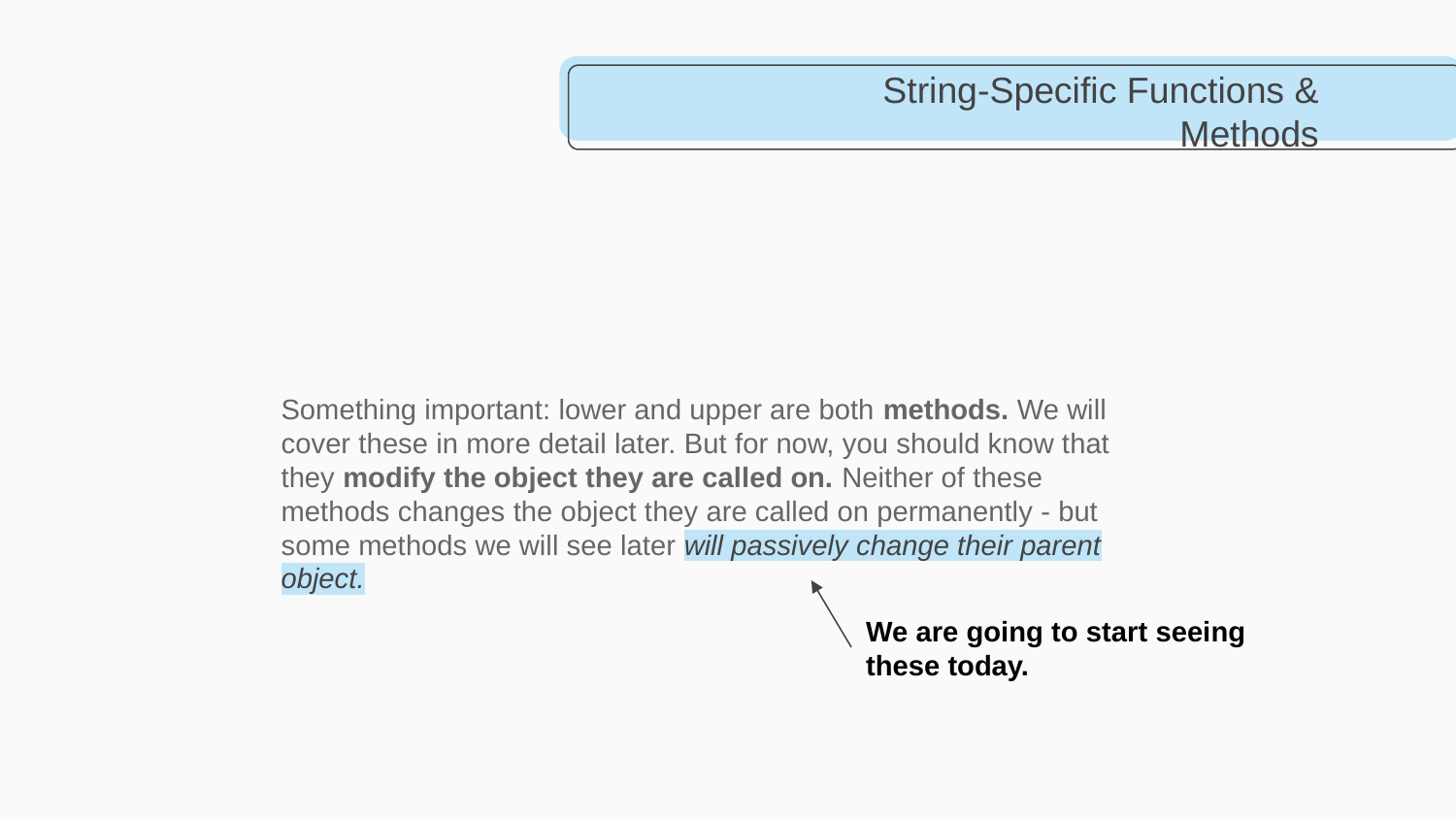

# String-Specific Functions & Methods
Something important: lower and upper are both methods. We will cover these in more detail later. But for now, you should know that they modify the object they are called on. Neither of these methods changes the object they are called on permanently - but some methods we will see later will passively change their parent object.
We are going to start seeing these today.